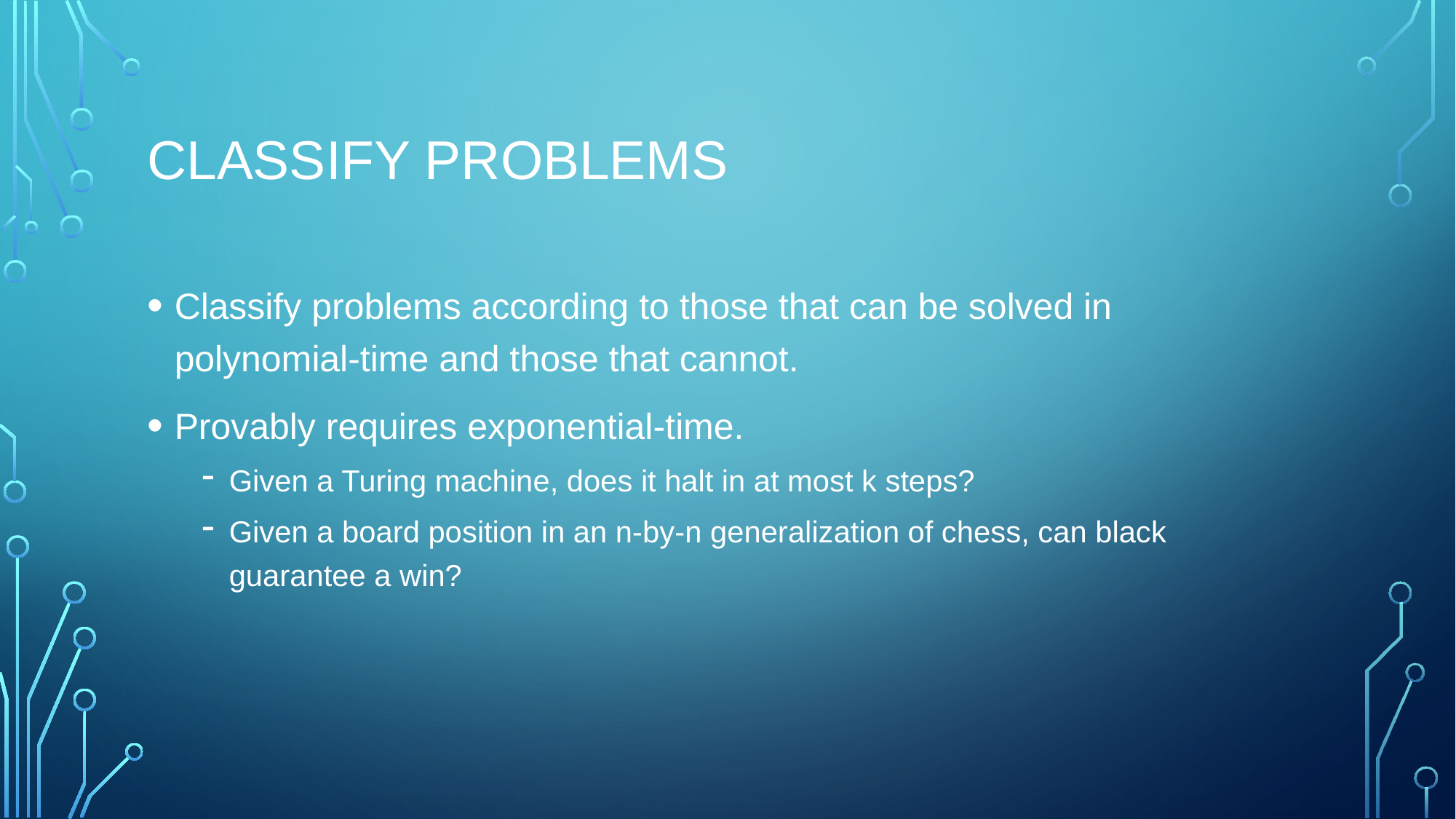

# Classify Problems
Classify problems according to those that can be solved in polynomial-time and those that cannot.
Provably requires exponential-time.
Given a Turing machine, does it halt in at most k steps?
Given a board position in an n-by-n generalization of chess, can black guarantee a win?